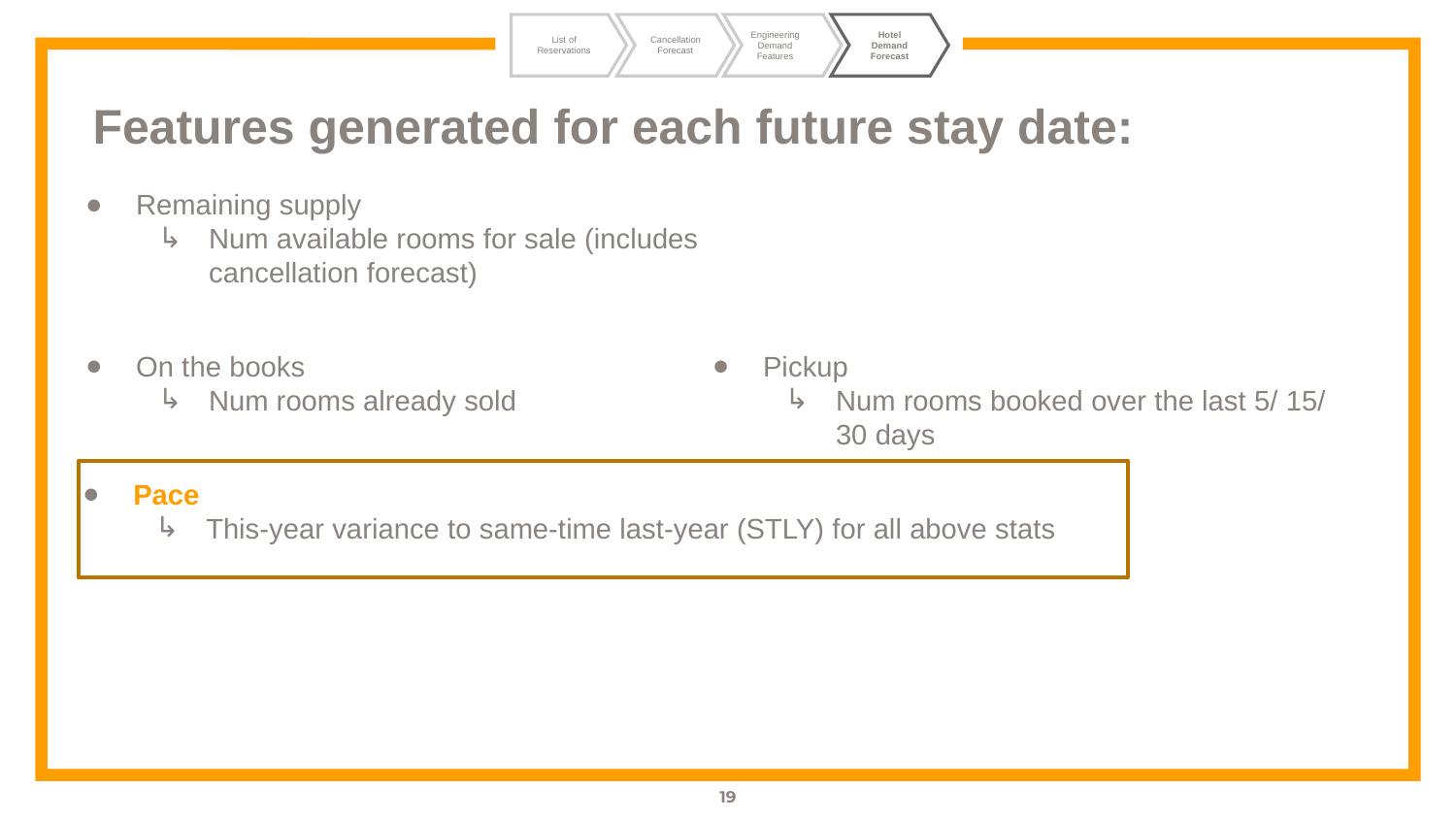

List of Reservations
Cancellation Forecast
Engineering Demand Features
Hotel Demand Forecast
Features generated for each future stay date:

Remaining supply
Num available rooms for sale (includes cancellation forecast)
On the books
Num rooms already sold
Pickup
Num rooms booked over the last 5/ 15/ 30 days

Pace
This-year variance to same-time last-year (STLY) for all above stats
19